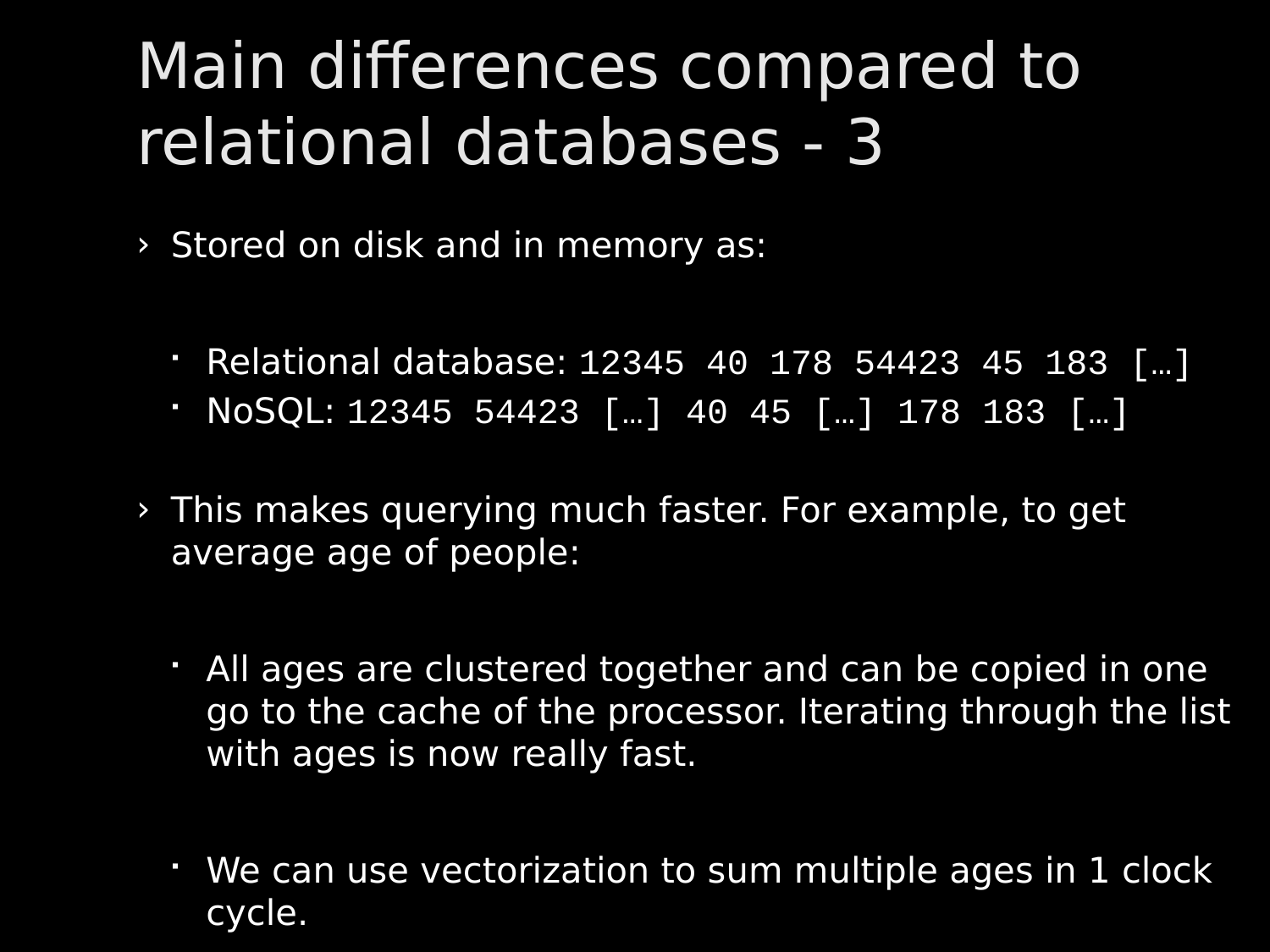

# Main differences compared to relational databases - 3
Stored on disk and in memory as:

Relational database: 12345 40 178 54423 45 183 […]
NoSQL: 12345 54423 […] 40 45 […] 178 183 […]

This makes querying much faster. For example, to get average age of people:

All ages are clustered together and can be copied in one go to the cache of the processor. Iterating through the list with ages is now really fast.

We can use vectorization to sum multiple ages in 1 clock cycle.